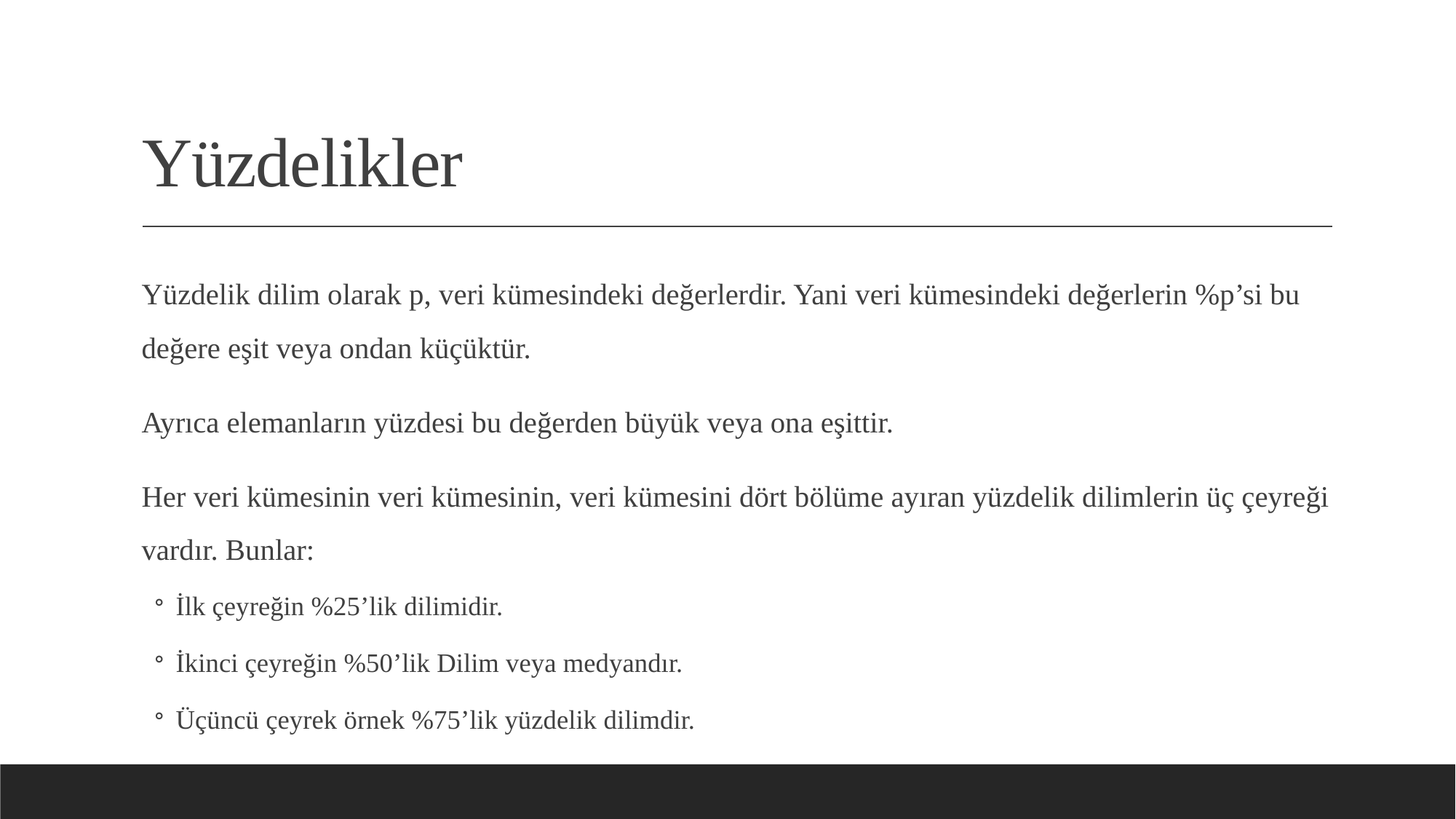

# Yüzdelikler
Yüzdelik dilim olarak p, veri kümesindeki değerlerdir. Yani veri kümesindeki değerlerin %p’si bu değere eşit veya ondan küçüktür.
Ayrıca elemanların yüzdesi bu değerden büyük veya ona eşittir.
Her veri kümesinin veri kümesinin, veri kümesini dört bölüme ayıran yüzdelik dilimlerin üç çeyreği vardır. Bunlar:
İlk çeyreğin %25’lik dilimidir.
İkinci çeyreğin %50’lik Dilim veya medyandır.
Üçüncü çeyrek örnek %75’lik yüzdelik dilimdir.